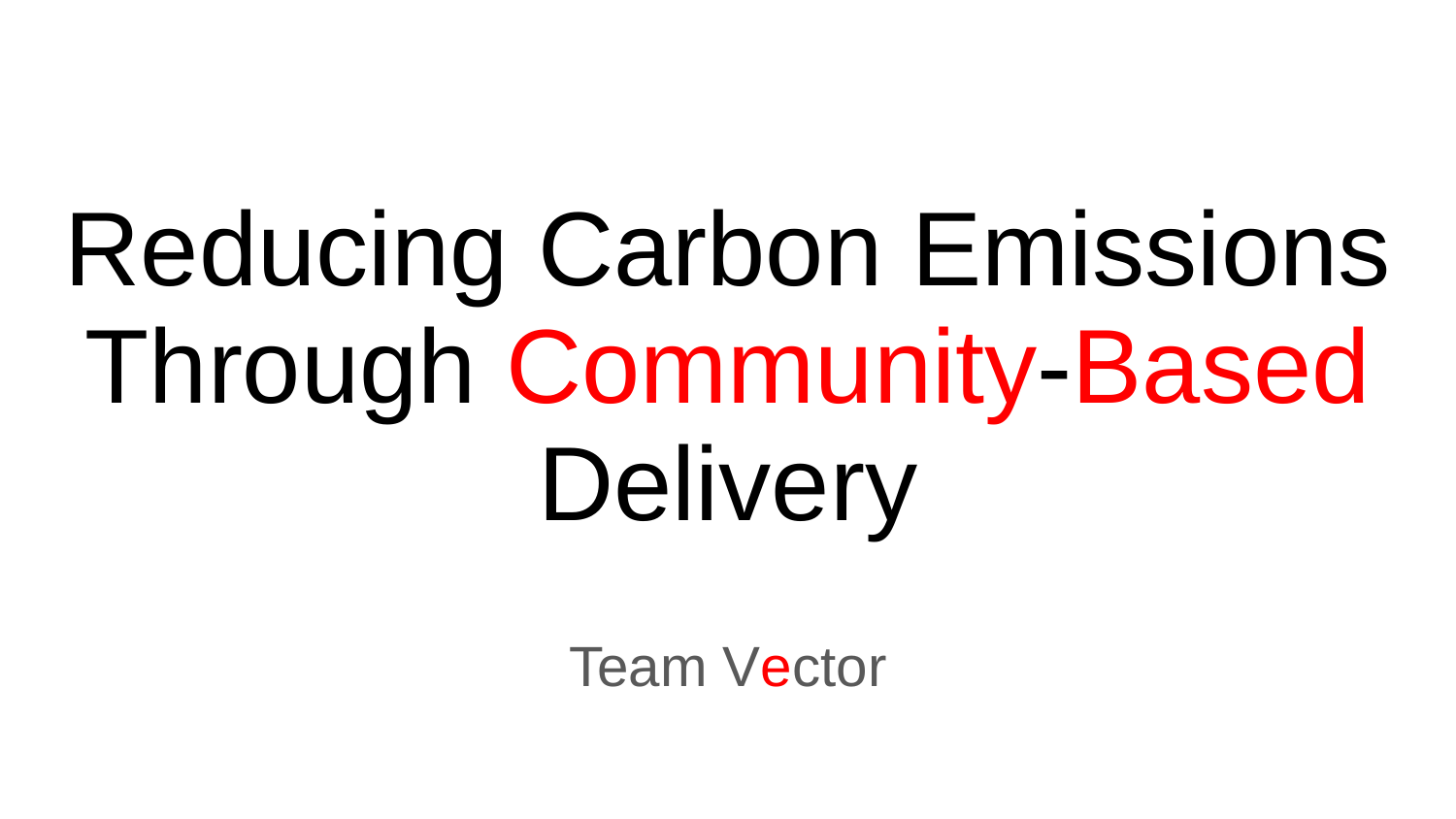

# Reducing Carbon Emissions Through Community-Based Delivery
Team Vector